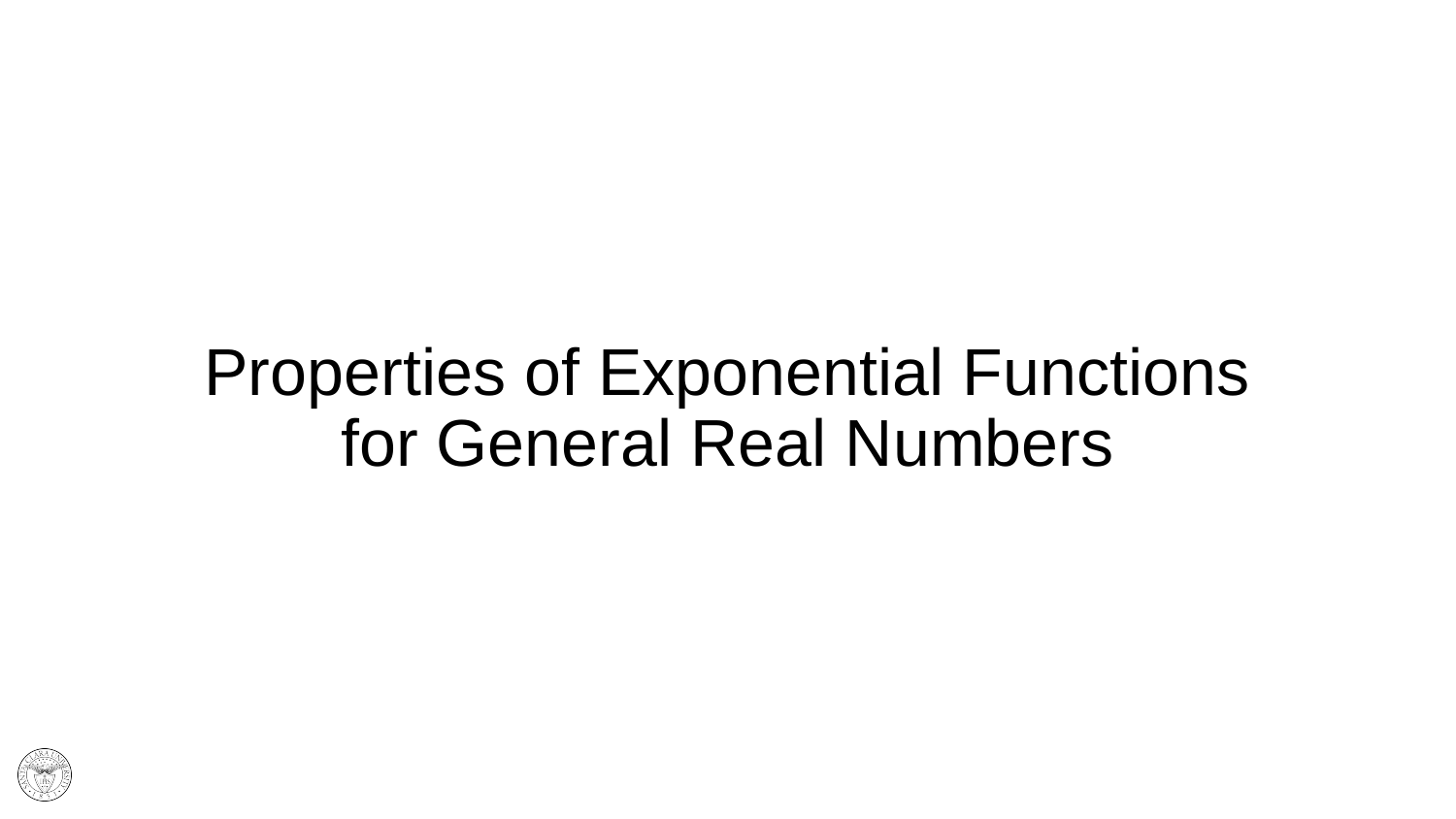

# Properties of Exponential Functions for General Real Numbers